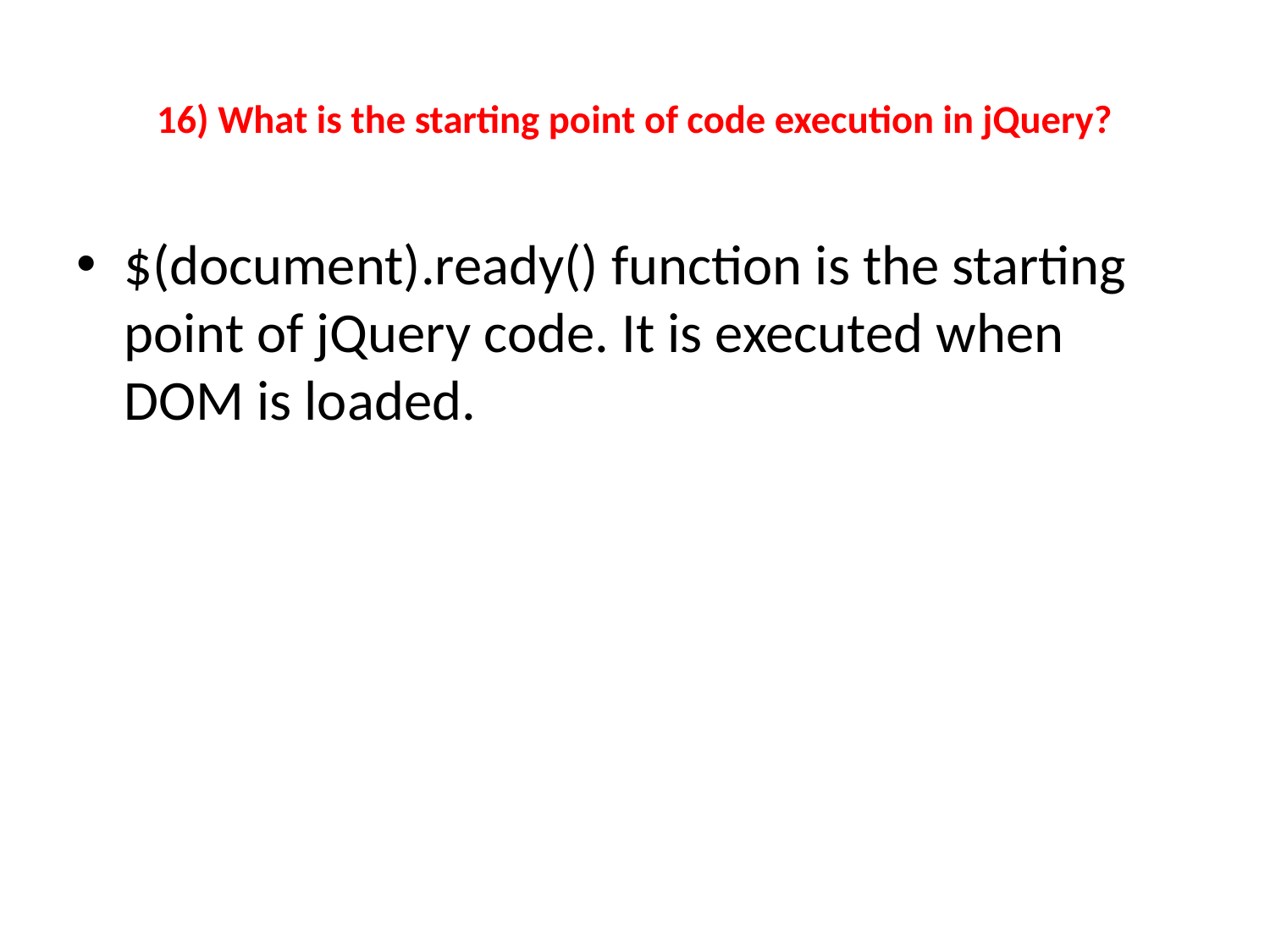

# 16) What is the starting point of code execution in jQuery?
$(document).ready() function is the starting point of jQuery code. It is executed when DOM is loaded.